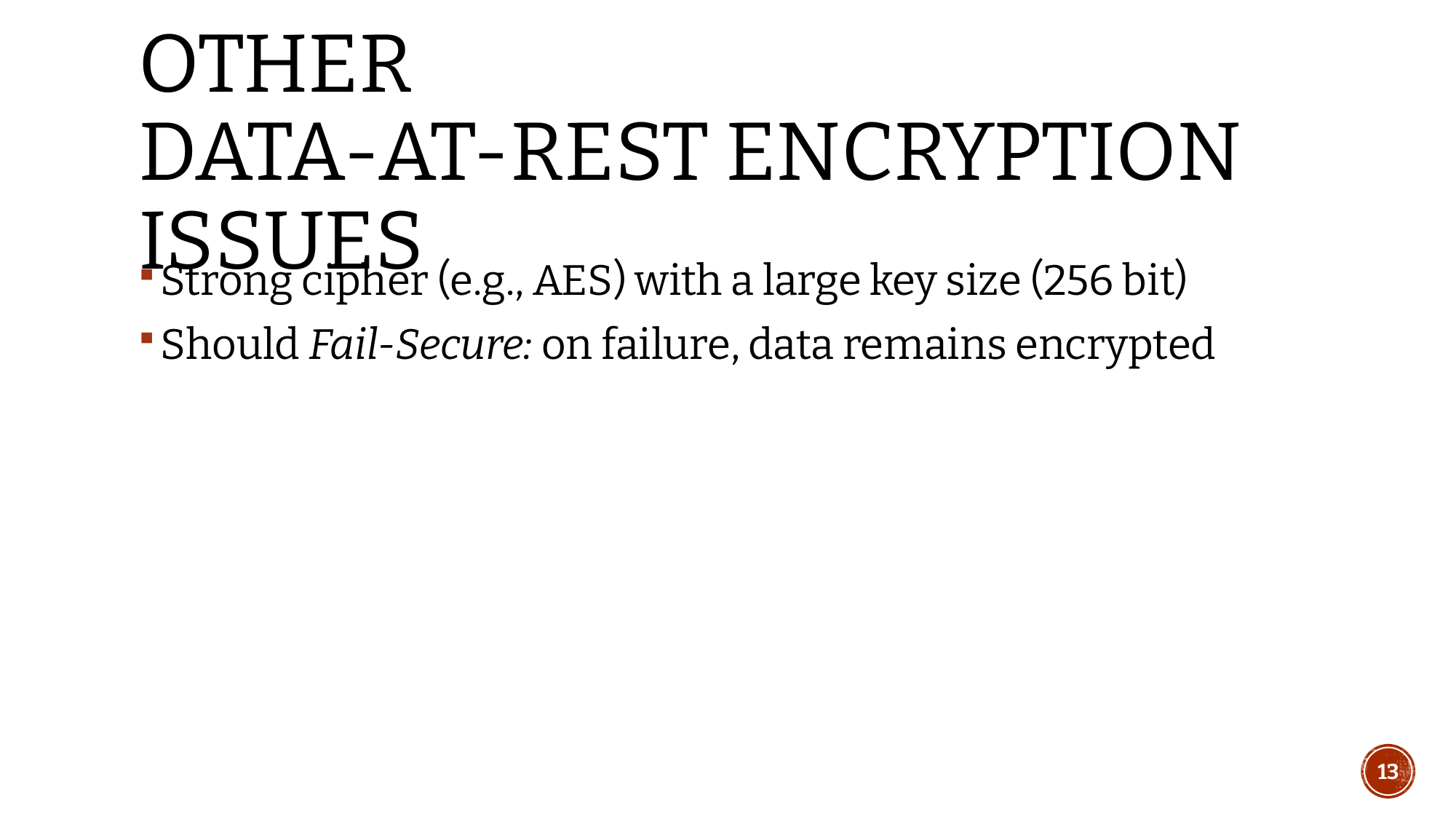

# Other Data-at-Rest Encryption Issues
Strong cipher (e.g., AES) with a large key size (256 bit)
Should Fail-Secure: on failure, data remains encrypted
13